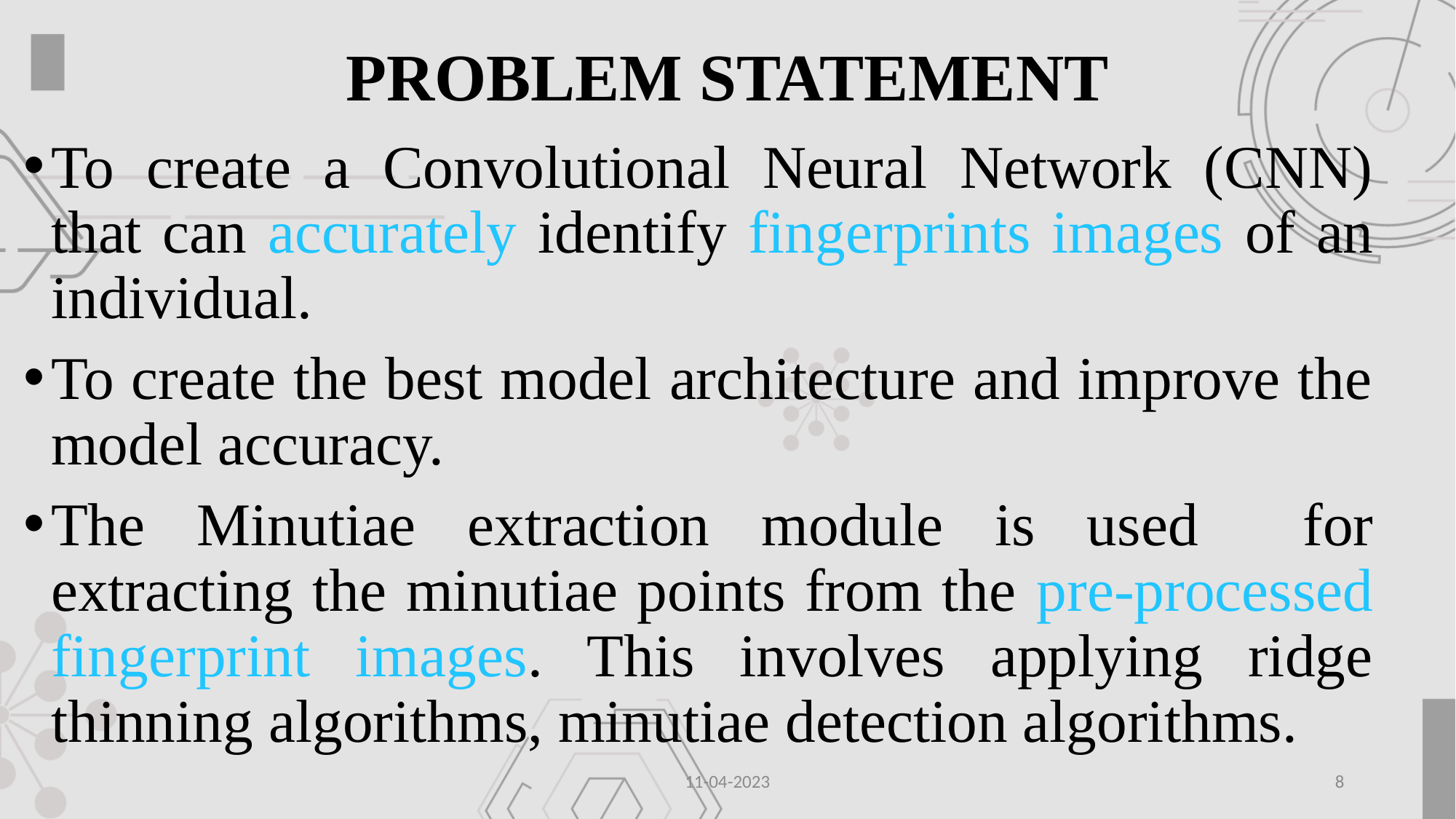

# PROBLEM STATEMENT
To create a Convolutional Neural Network (CNN) that can accurately identify fingerprints images of an individual.
To create the best model architecture and improve the model accuracy.
The Minutiae extraction module is used  for extracting the minutiae points from the pre-processed fingerprint images. This involves applying ridge thinning algorithms, minutiae detection algorithms.
11-04-2023
8